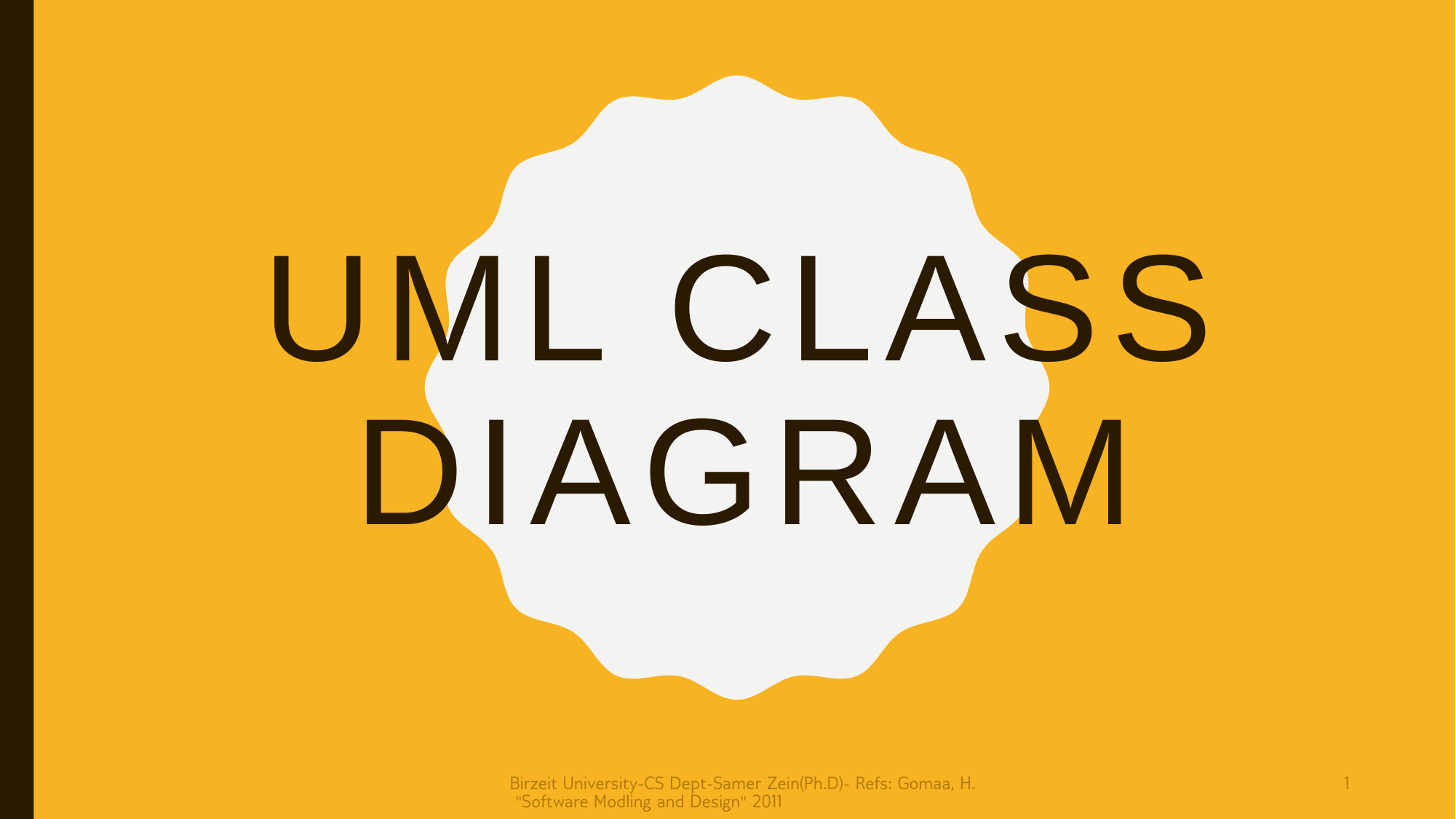

# UML Class Diagram
Birzeit University-CS Dept-Samer Zein(Ph.D)- Refs: Gomaa, H. "Software Modling and Design" 2011
1